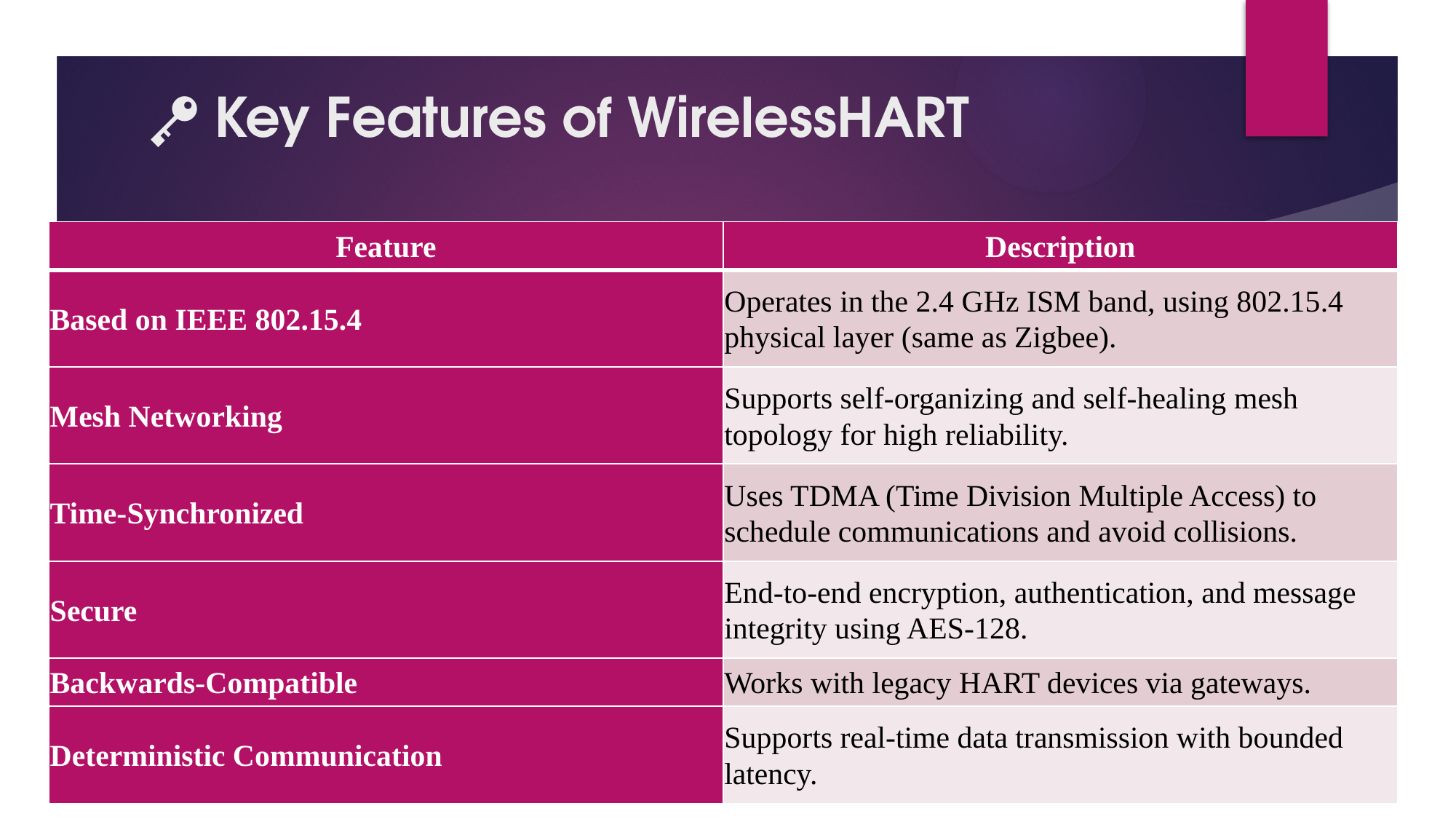

# 🔑 Key Features of WirelessHART
| Feature | Description |
| --- | --- |
| Based on IEEE 802.15.4 | Operates in the 2.4 GHz ISM band, using 802.15.4 physical layer (same as Zigbee). |
| Mesh Networking | Supports self-organizing and self-healing mesh topology for high reliability. |
| Time-Synchronized | Uses TDMA (Time Division Multiple Access) to schedule communications and avoid collisions. |
| Secure | End-to-end encryption, authentication, and message integrity using AES-128. |
| Backwards-Compatible | Works with legacy HART devices via gateways. |
| Deterministic Communication | Supports real-time data transmission with bounded latency. |